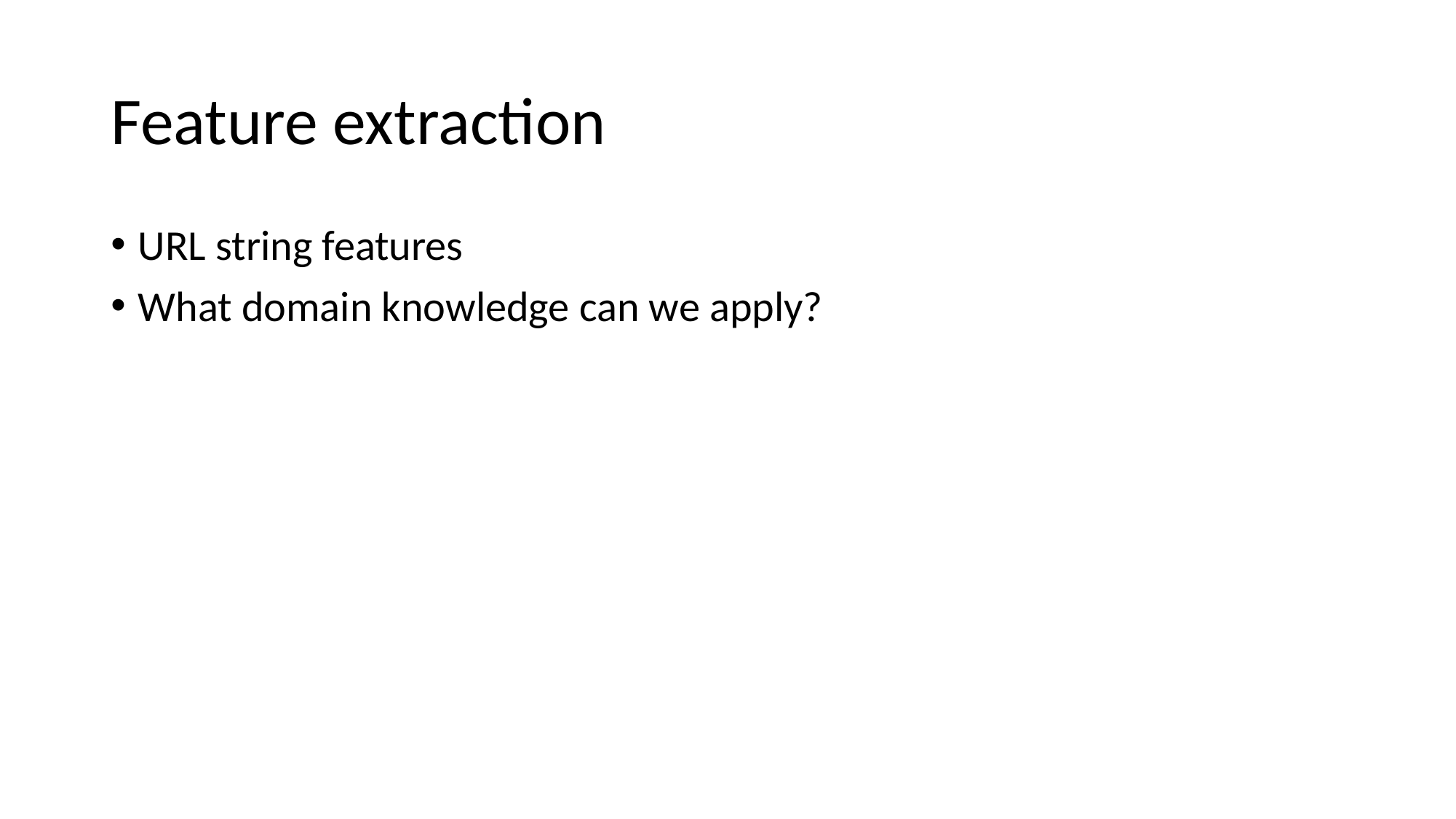

# Feature extraction
URL string features
What domain knowledge can we apply?